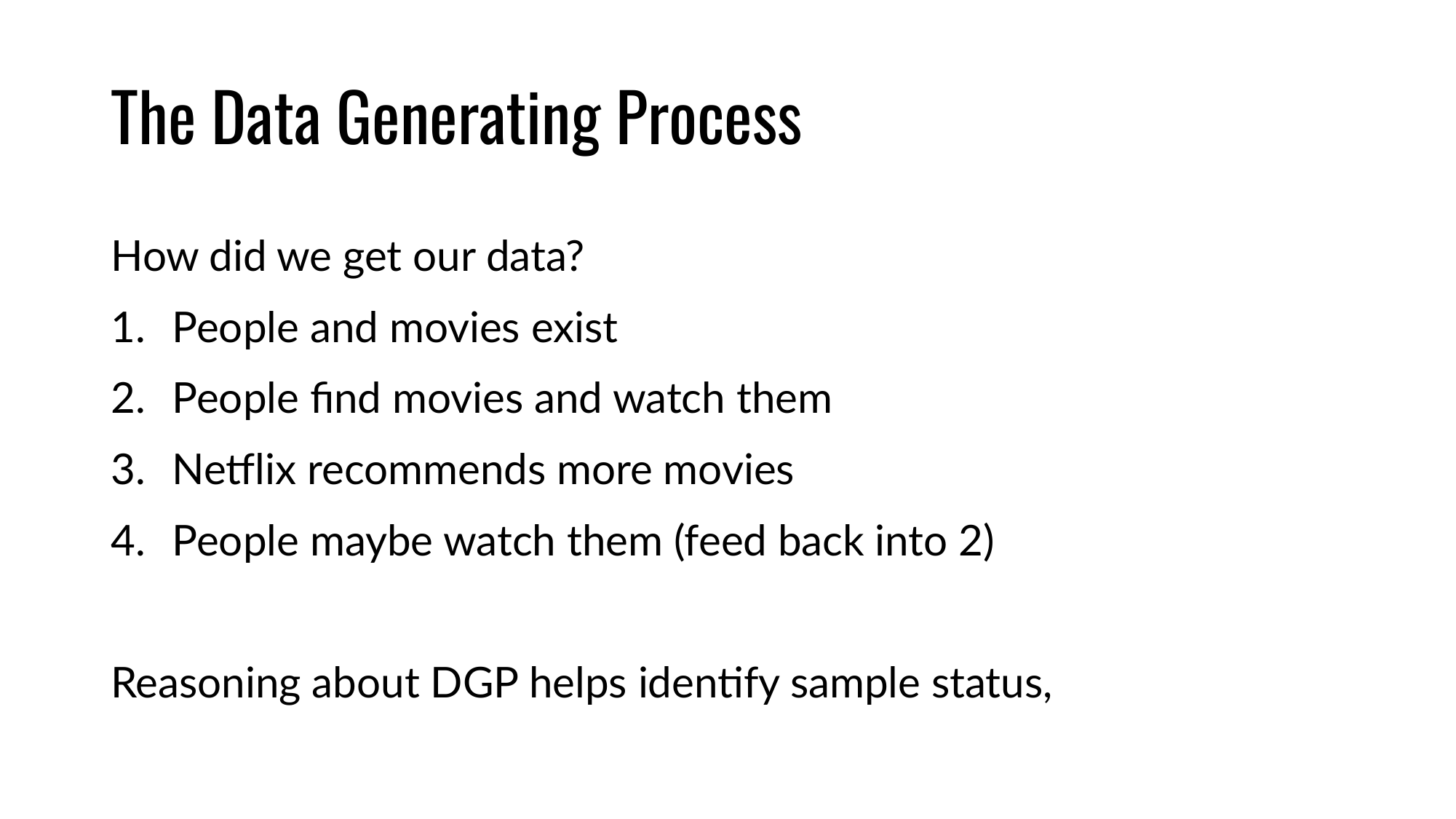

# The Data Generating Process
How did we get our data?
People and movies exist
People find movies and watch them
Netflix recommends more movies
People maybe watch them (feed back into 2)

Reasoning about DGP helps identify sample status,